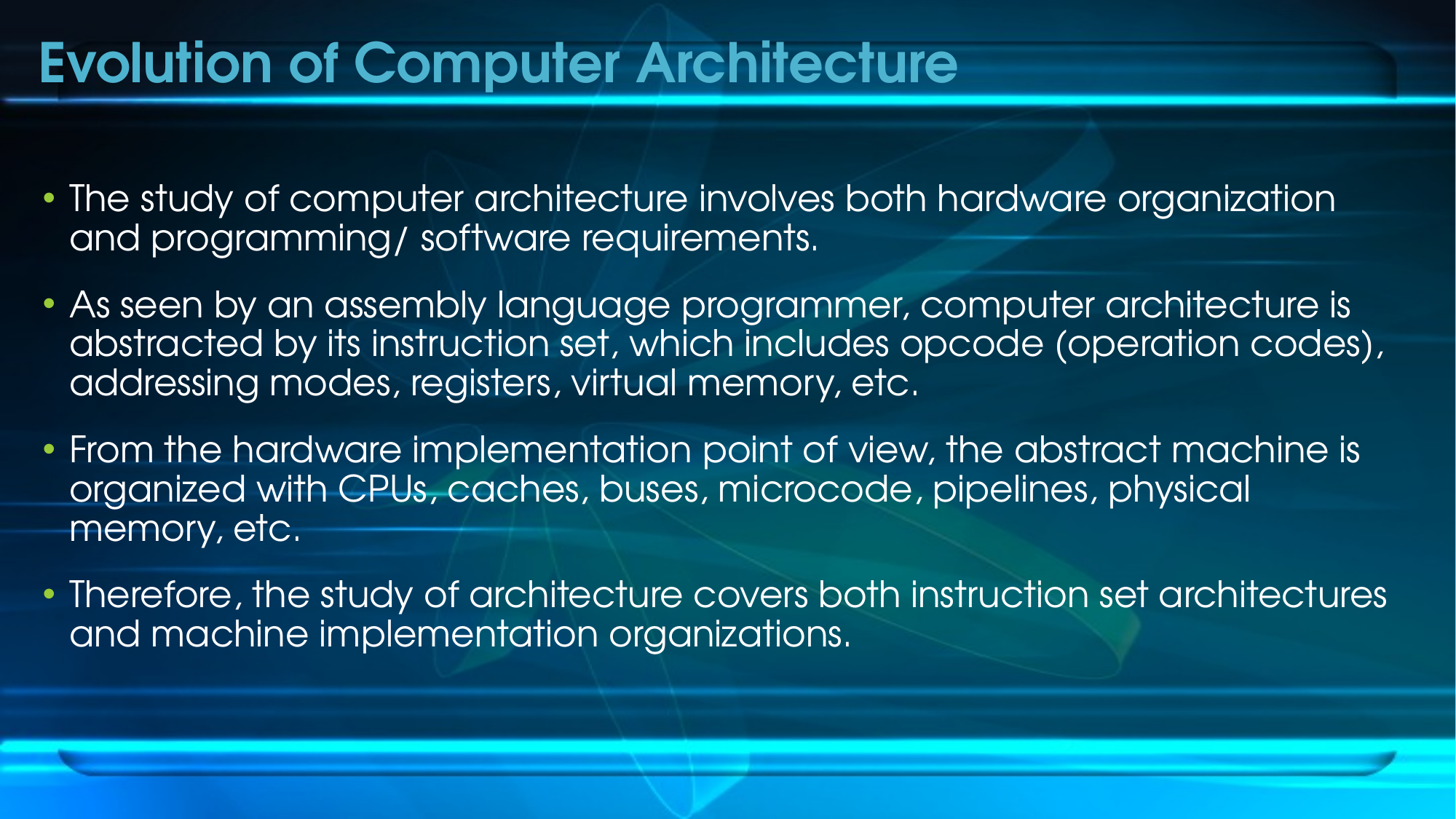

# Evolution of Computer Architecture
The study of computer architecture involves both hardware organization and programming/ software requirements.
As seen by an assembly language programmer, computer architecture is abstracted by its instruction set, which includes opcode (operation codes), addressing modes, registers, virtual memory, etc.
From the hardware implementation point of view, the abstract machine is organized with CPUs, caches, buses, microcode, pipelines, physical memory, etc.
Therefore, the study of architecture covers both instruction set architectures and machine implementation organizations.